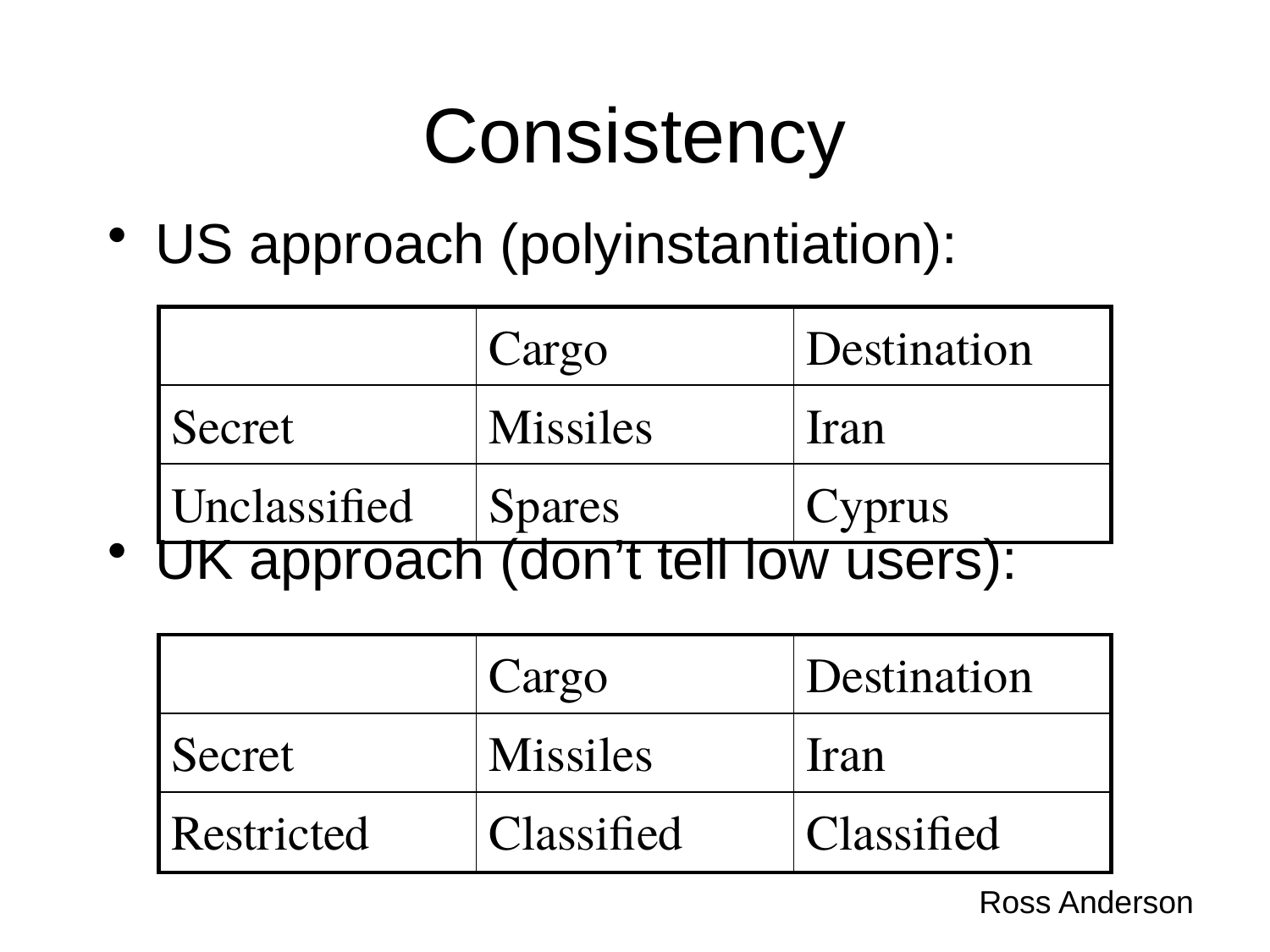

# Consistency
US approach (polyinstantiation):

UK approach (don’t tell low users):

|  | Cargo | Destination |
| --- | --- | --- |
| Secret | Missiles | Iran |
| Unclassified | Spares | Cyprus |
|  | Cargo | Destination |
| --- | --- | --- |
| Secret | Missiles | Iran |
| Restricted | Classified | Classified |
Ross Anderson